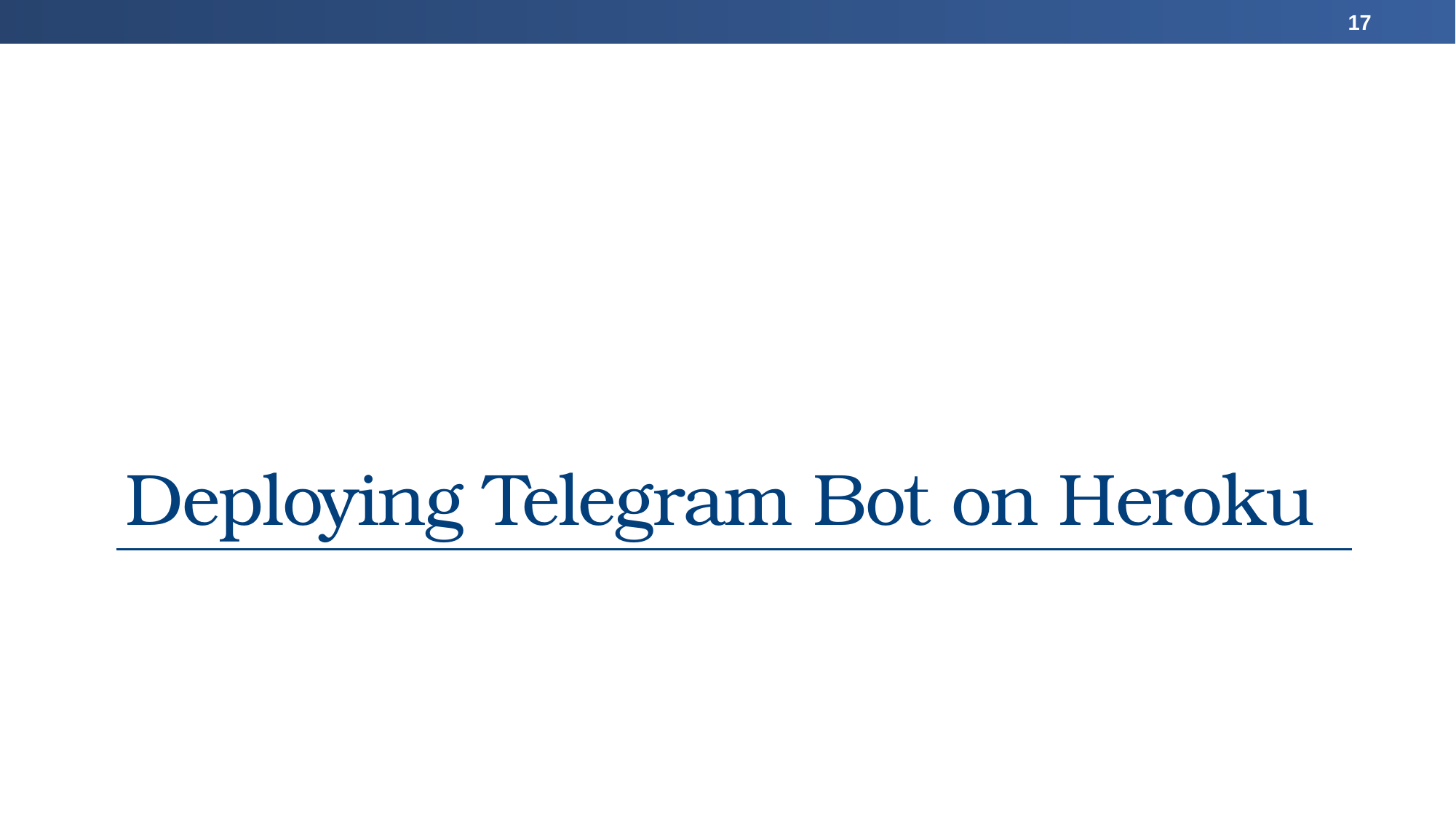

17
# Deploying Telegram Bot on Heroku